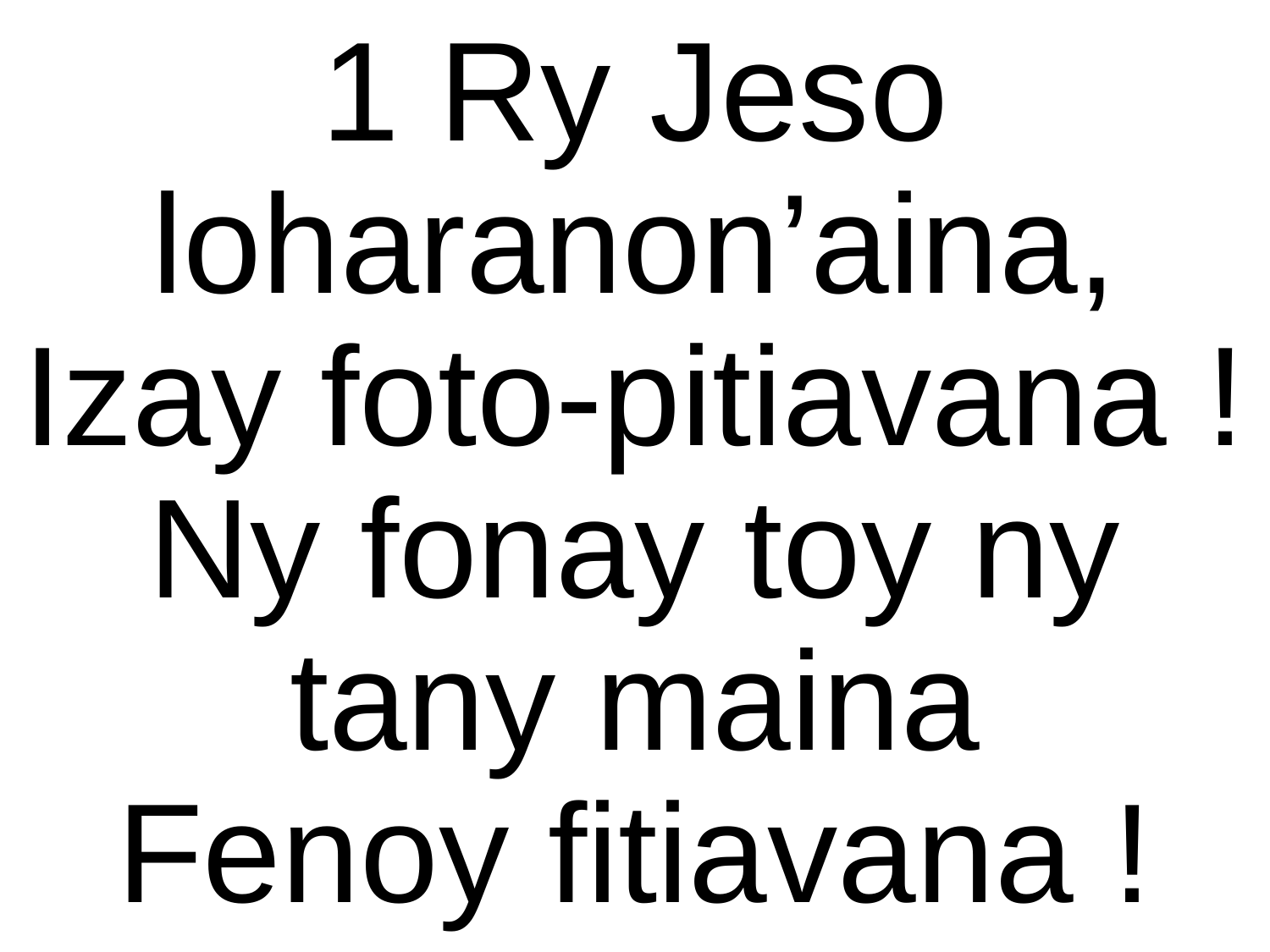

1 Ry Jeso loharanon’aina,
Izay foto-pitiavana !
Ny fonay toy ny tany maina
Fenoy fitiavana !